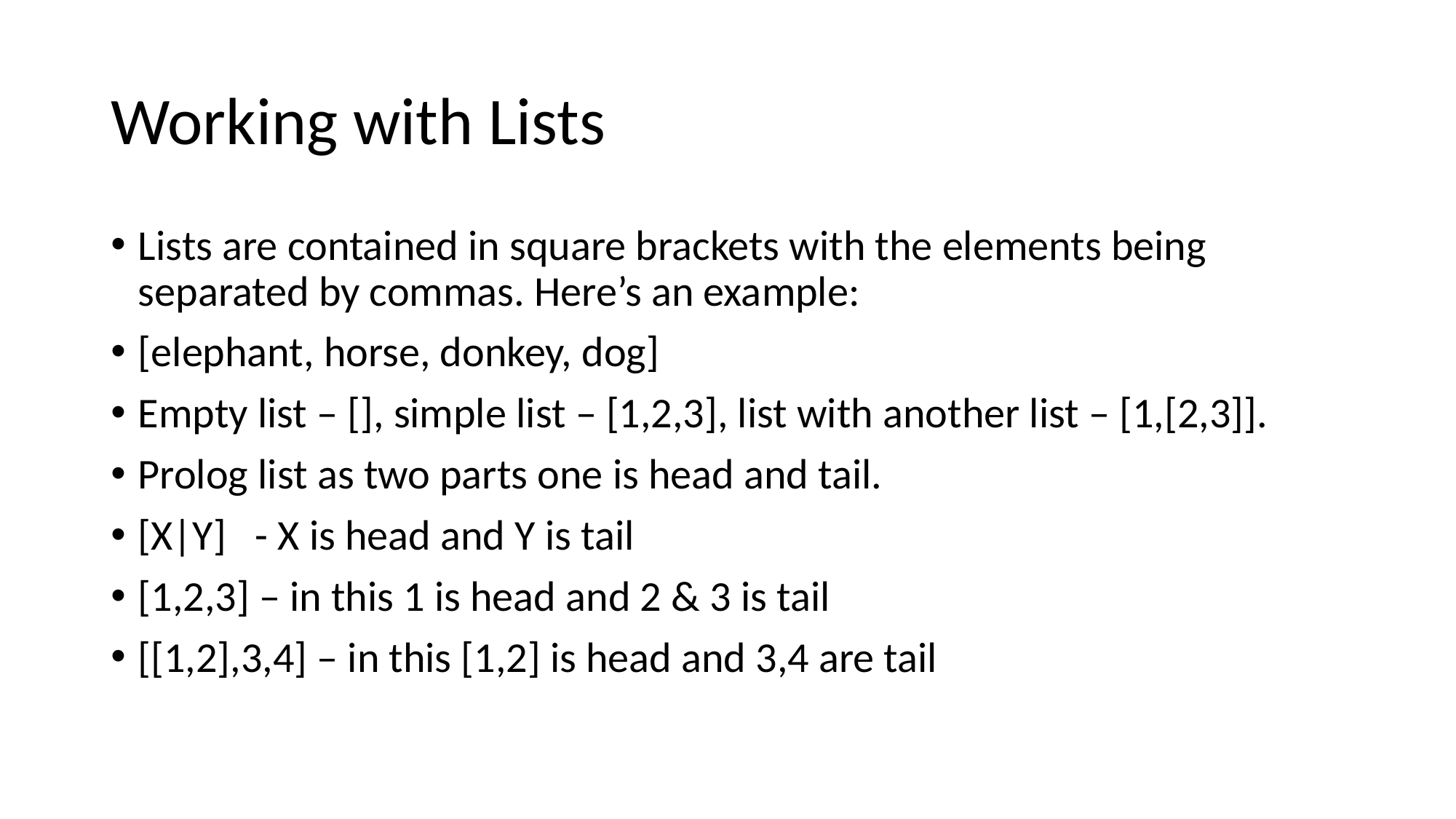

# Working with Lists
Lists are contained in square brackets with the elements being separated by commas. Here’s an example:
[elephant, horse, donkey, dog]
Empty list – [], simple list – [1,2,3], list with another list – [1,[2,3]].
Prolog list as two parts one is head and tail.
[X|Y]   - X is head and Y is tail
[1,2,3] – in this 1 is head and 2 & 3 is tail
[[1,2],3,4] – in this [1,2] is head and 3,4 are tail